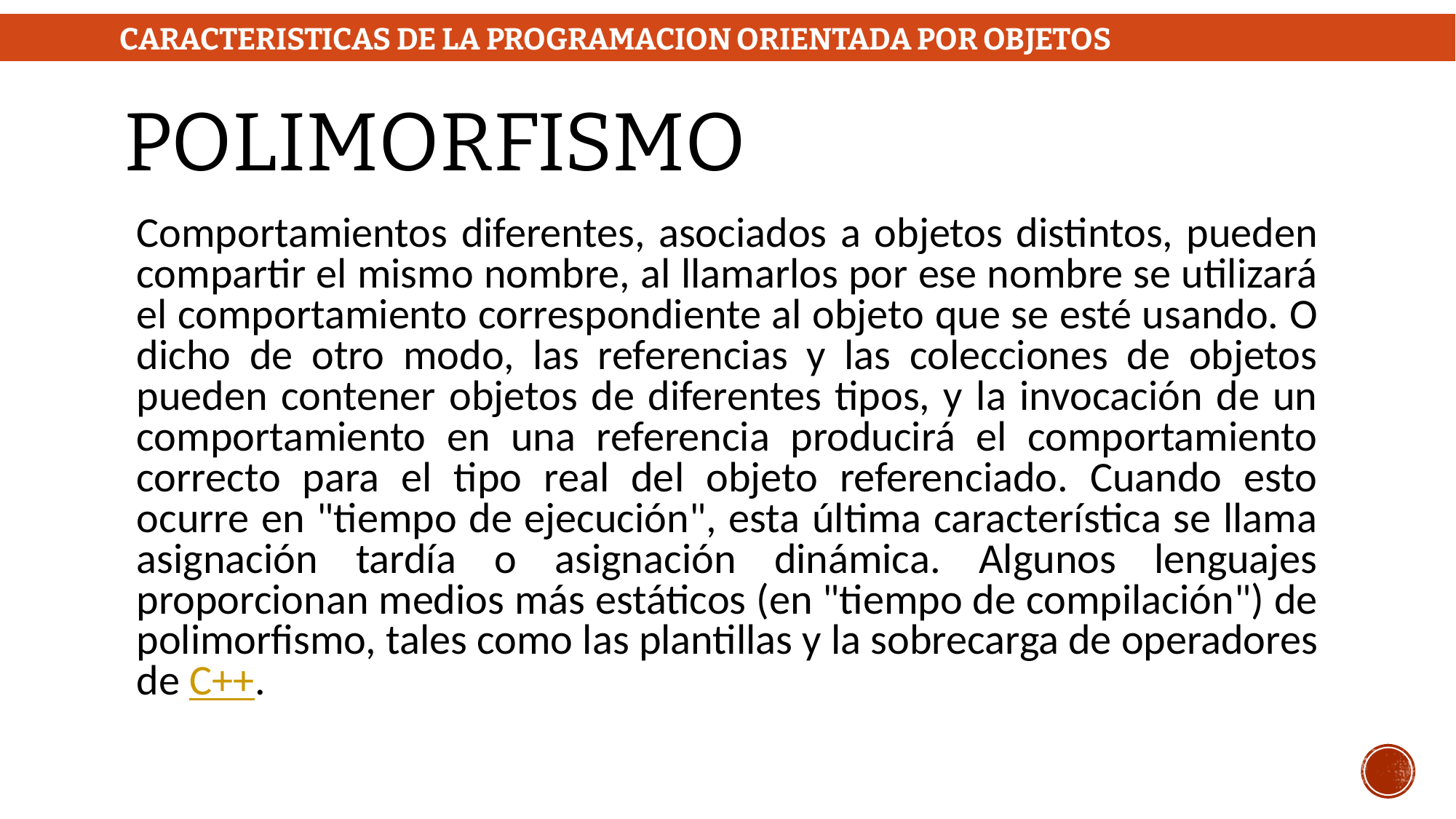

CARACTERISTICAS DE LA PROGRAMACION ORIENTADA POR OBJETOS
# POLIMORFISMO
Comportamientos diferentes, asociados a objetos distintos, pueden compartir el mismo nombre, al llamarlos por ese nombre se utilizará el comportamiento correspondiente al objeto que se esté usando. O dicho de otro modo, las referencias y las colecciones de objetos pueden contener objetos de diferentes tipos, y la invocación de un comportamiento en una referencia producirá el comportamiento correcto para el tipo real del objeto referenciado. Cuando esto ocurre en "tiempo de ejecución", esta última característica se llama asignación tardía o asignación dinámica. Algunos lenguajes proporcionan medios más estáticos (en "tiempo de compilación") de polimorfismo, tales como las plantillas y la sobrecarga de operadores de C++.